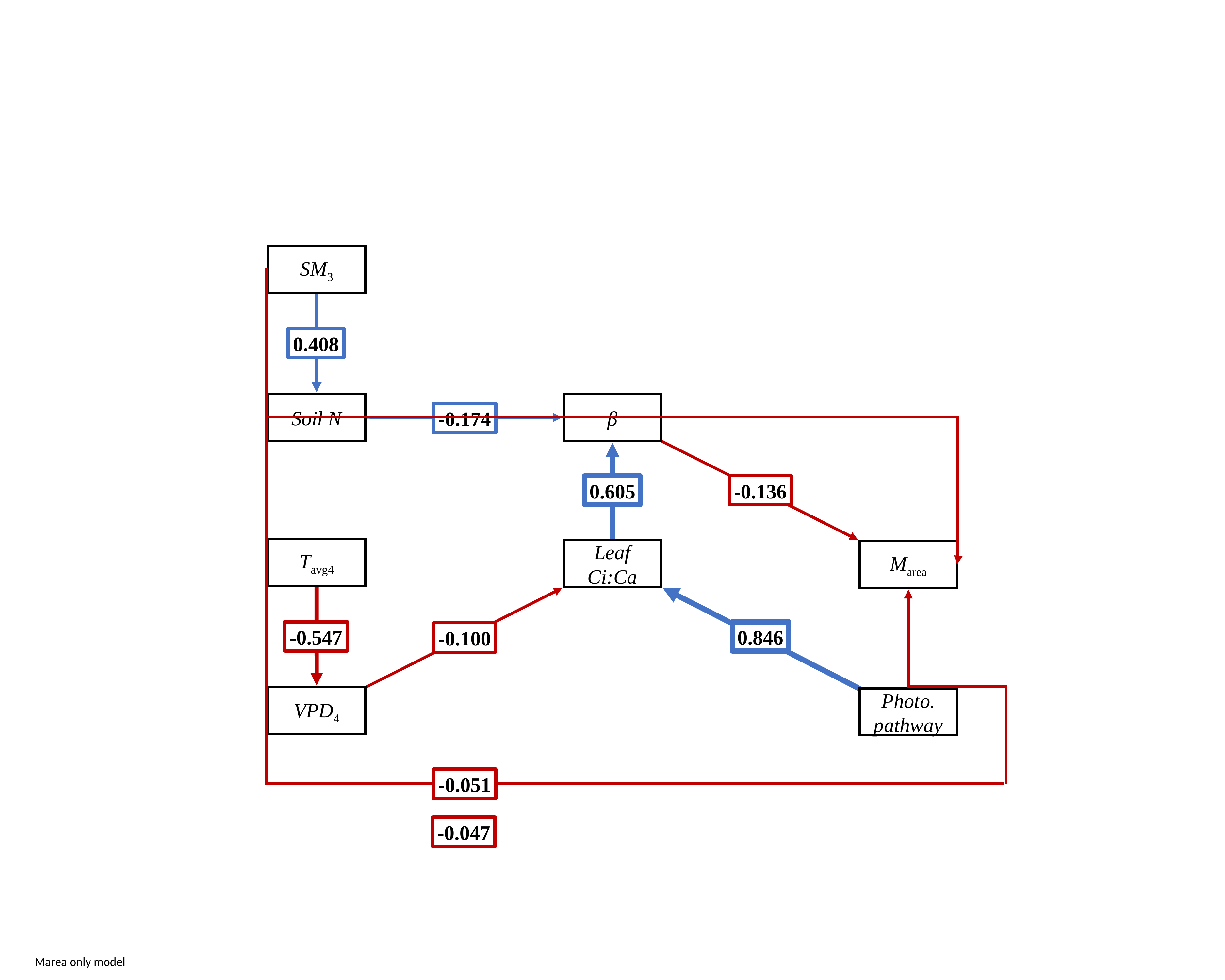

SM3
0.408
Soil N
β
-0.174
0.605
-0.136
Tavg4
Leaf Ci:Ca
Marea
-0.547
0.846
-0.100
VPD4
Photo. pathway
-0.051
-0.047
Marea only model